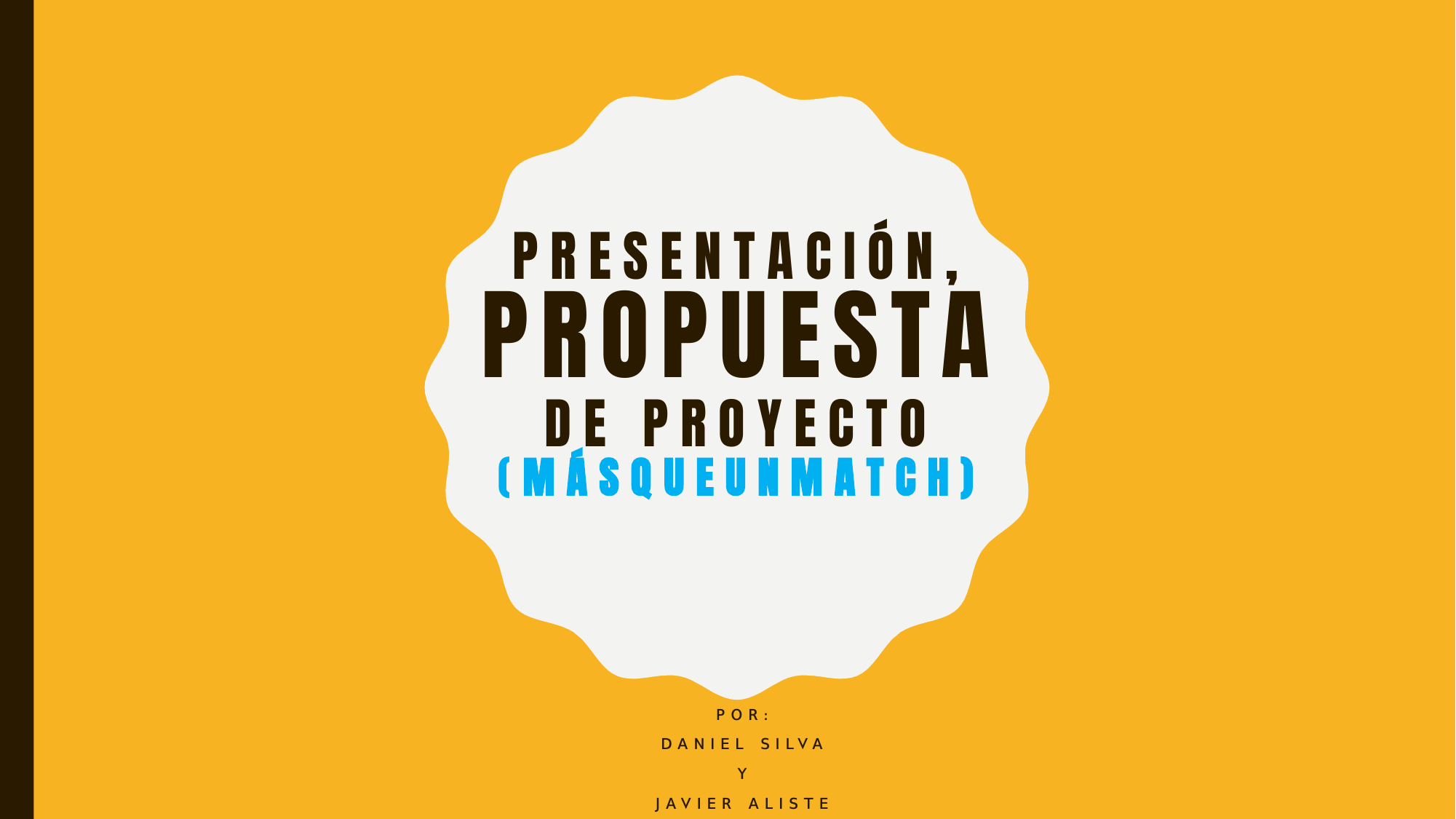

# Presentación, Propuesta de proyecto (MásQueUnMatch)
Por:
Daniel silva
Y
Javier Aliste